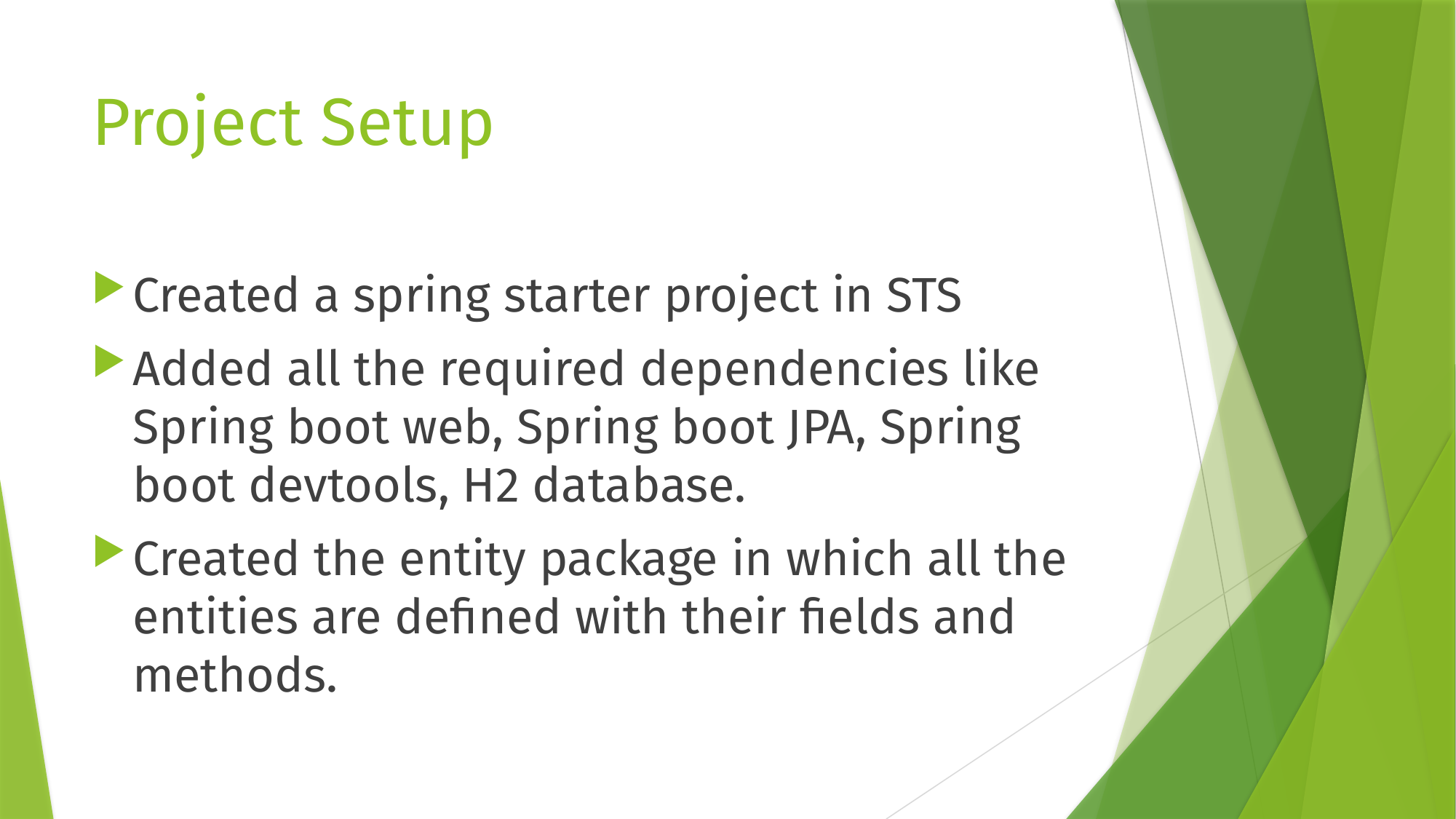

# Project Setup
Created a spring starter project in STS
Added all the required dependencies like Spring boot web, Spring boot JPA, Spring boot devtools, H2 database.
Created the entity package in which all the entities are defined with their fields and methods.